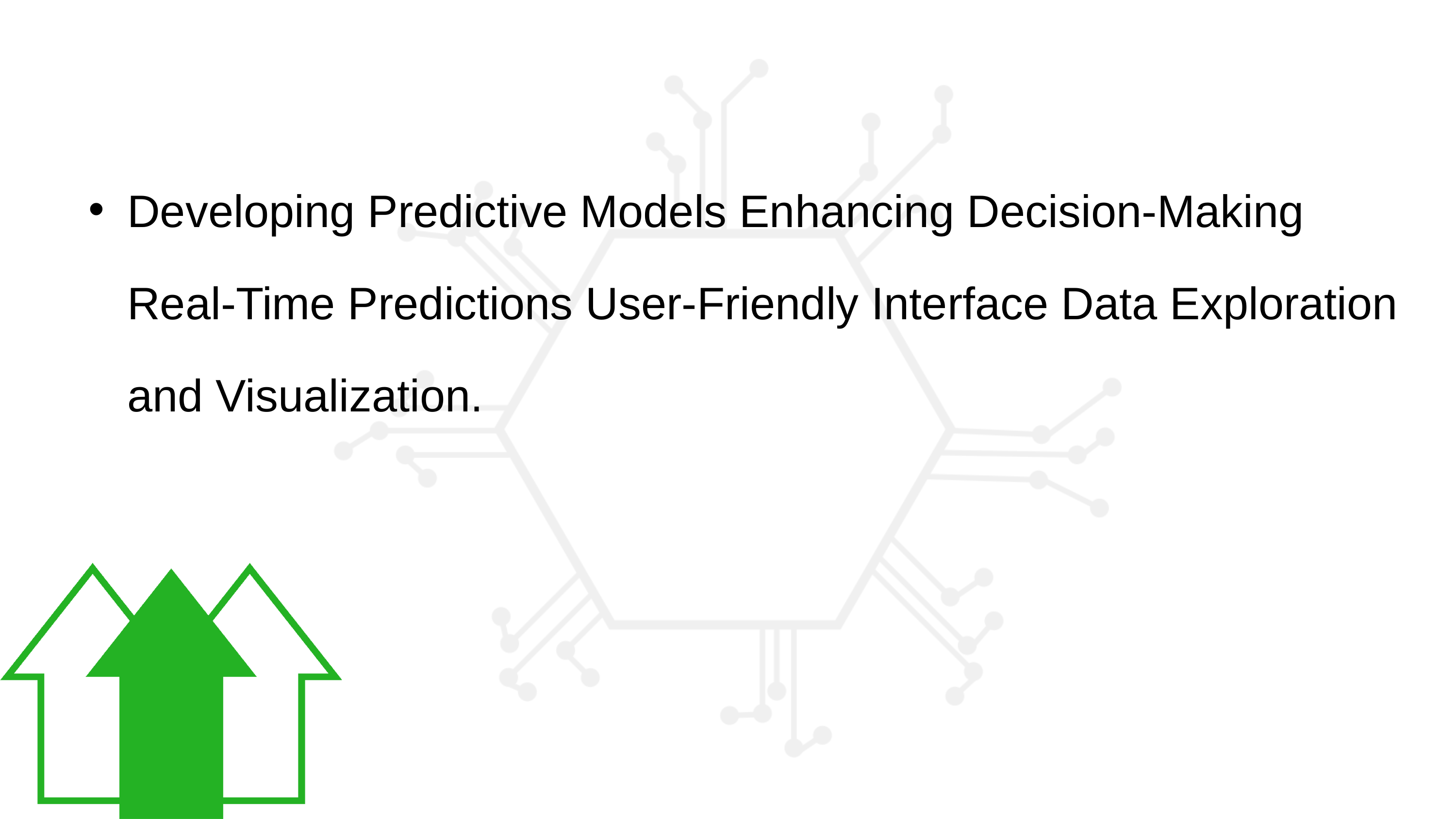

Developing Predictive Models Enhancing Decision-Making Real-Time Predictions User-Friendly Interface Data Exploration and Visualization.